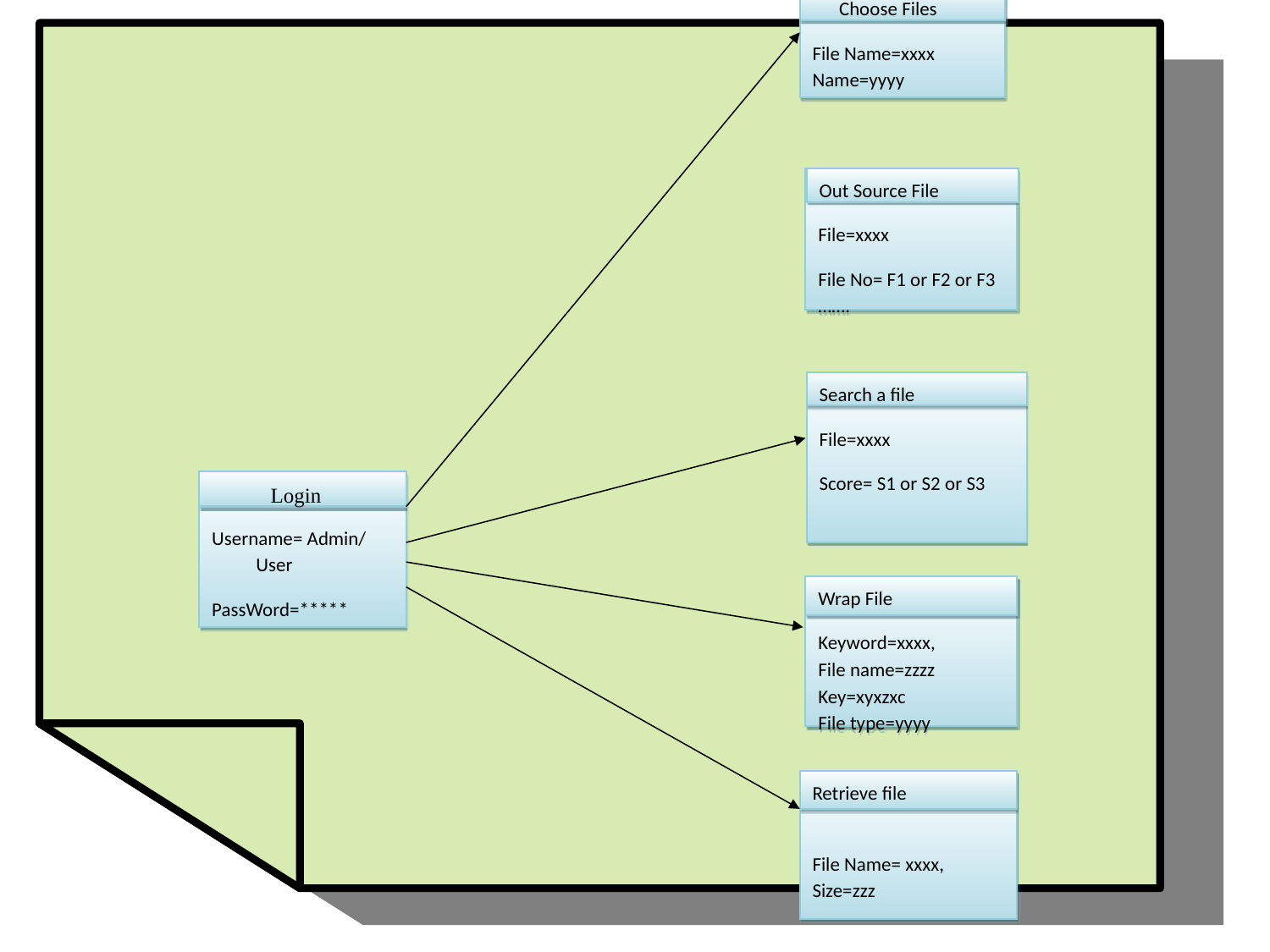

File Name=xxxx Name=yyyy

      Choose Files

File=xxxx
File No= F1 or F2 or F3 …….
Out Source File

File=xxxx
Score= S1 or S2 or S3
Search a file

Username= Admin/                 User
PassWord=*****
             Login

Keyword=xxxx,
File name=zzzz
Key=xyxzxc
File type=yyyy
Wrap File

File Name= xxxx,
Size=zzz

Retrieve file